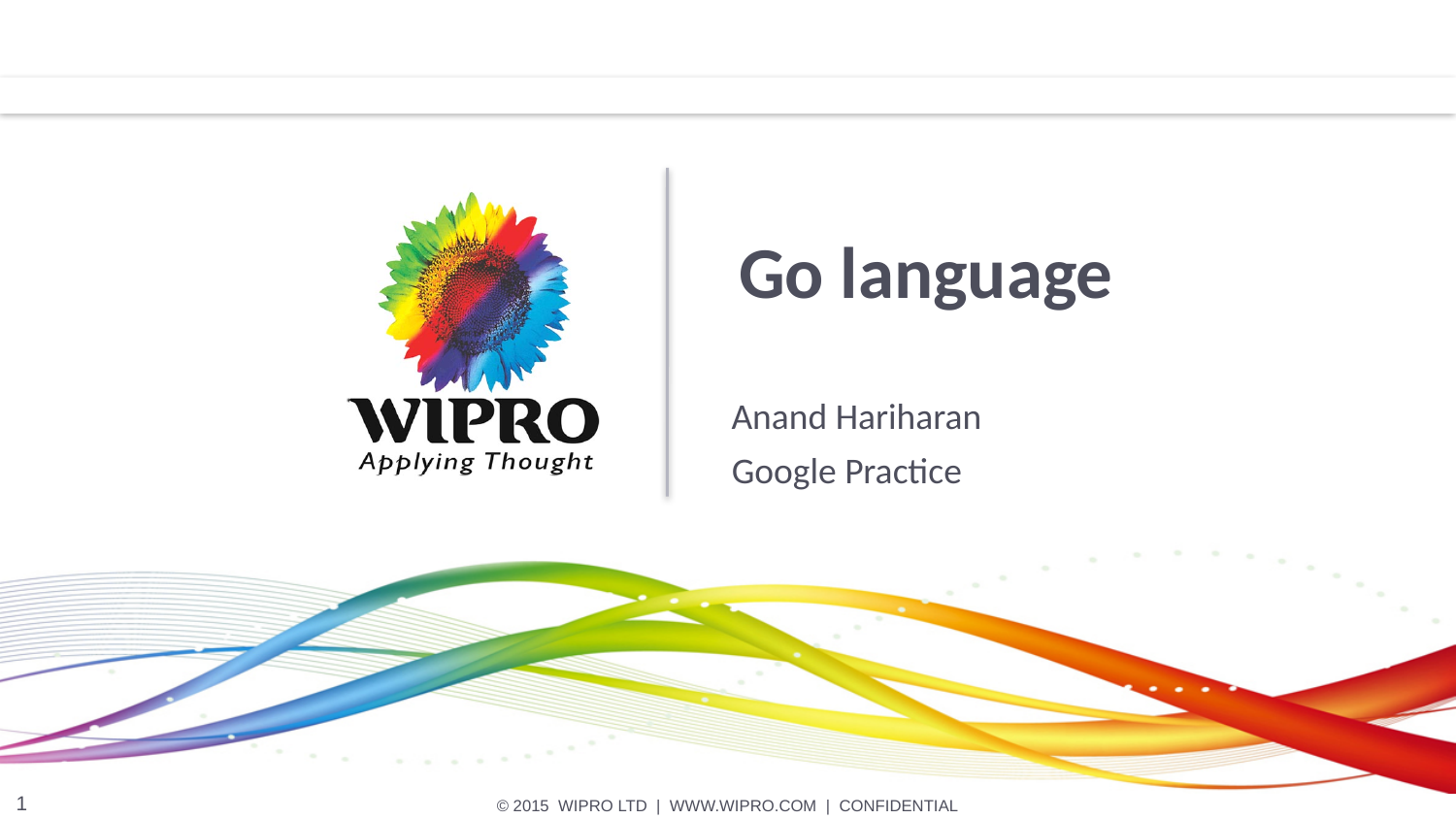

# Go language
Anand Hariharan
Google Practice